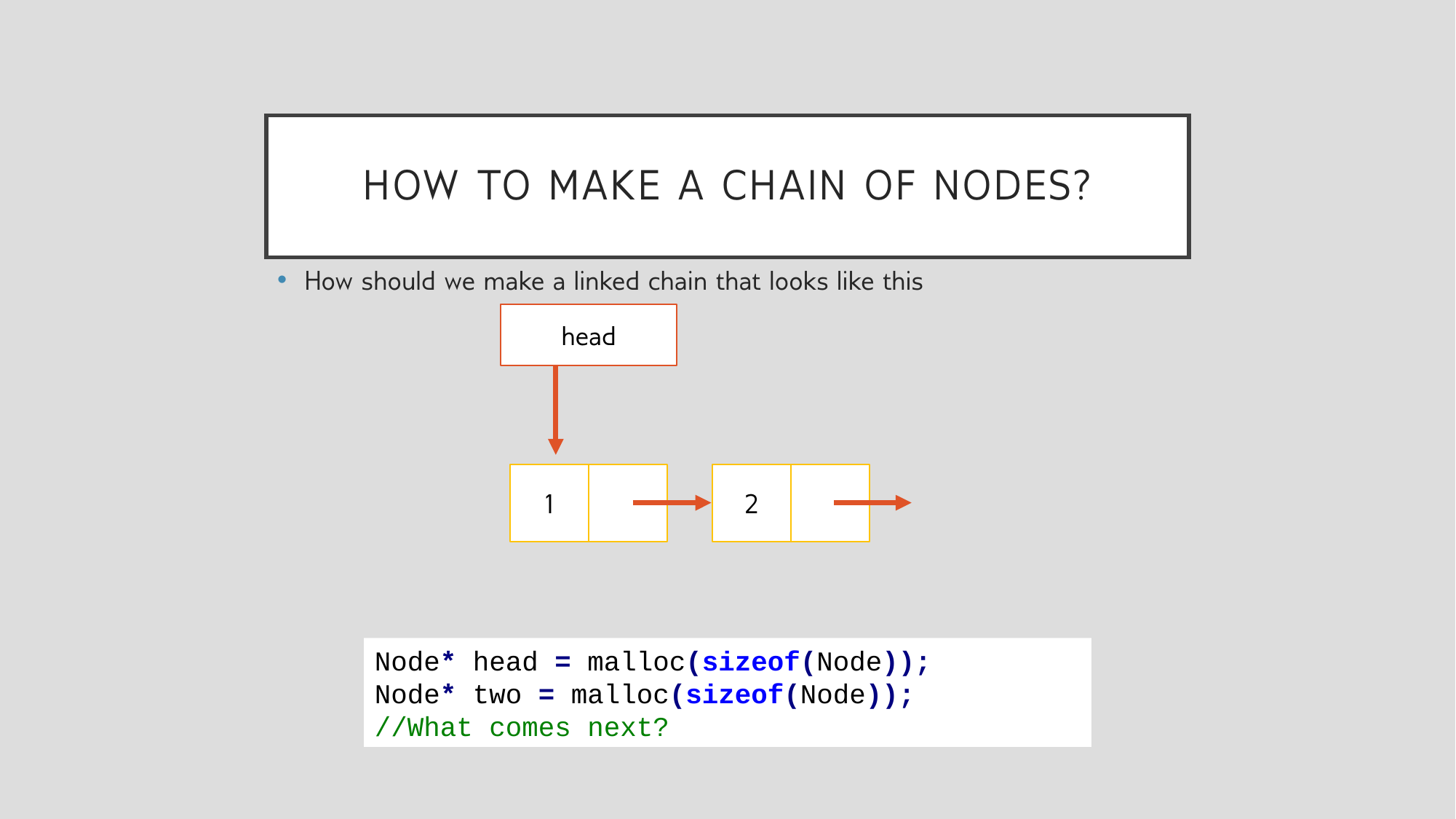

# How to make a chain of nodes?
How should we make a linked chain that looks like this
head

2

1
Node* head = malloc(sizeof(Node));
Node* two = malloc(sizeof(Node));
//What comes next?